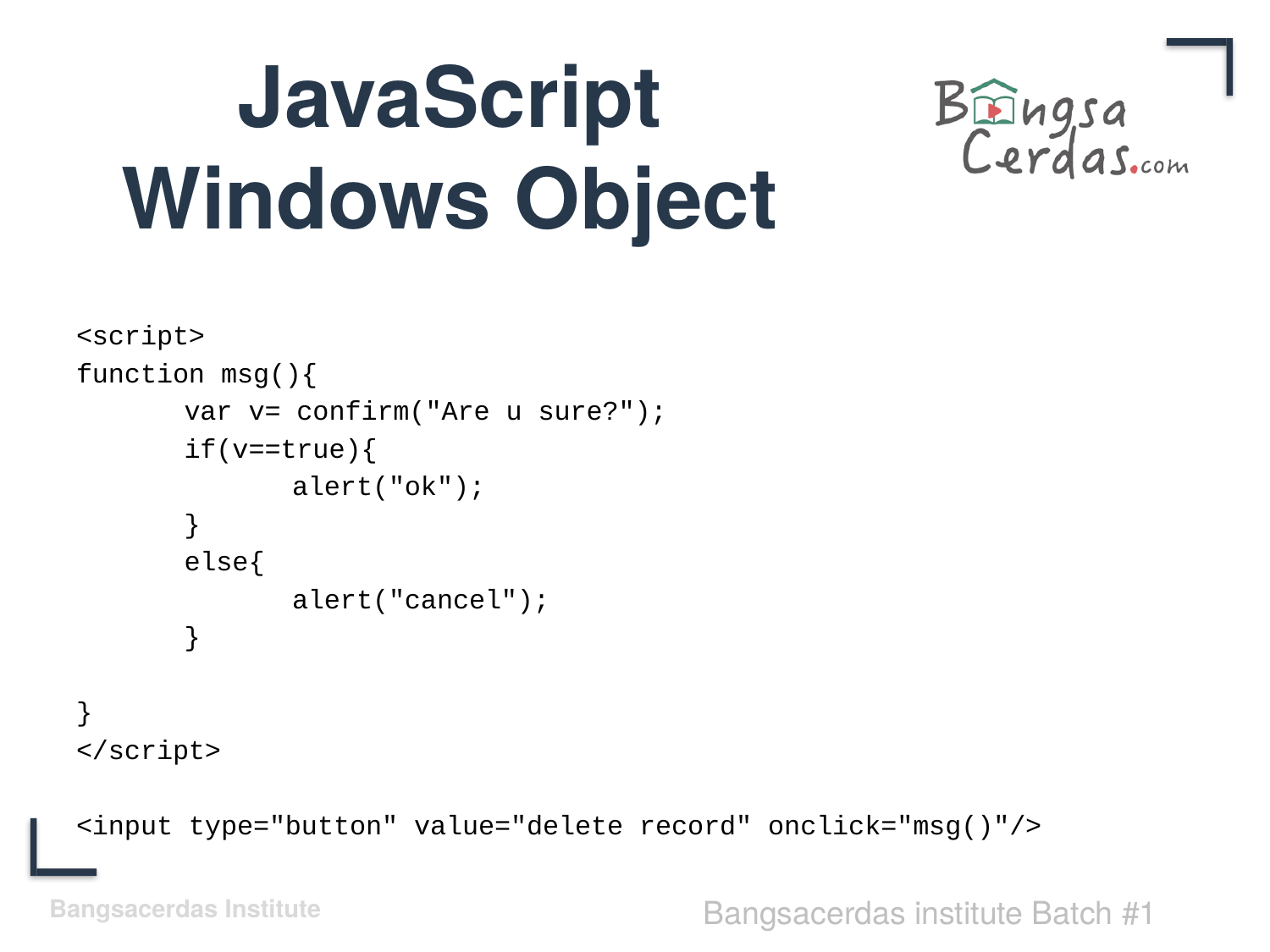

# JavaScript Windows Object
<script>
function msg(){
	var v= confirm("Are u sure?");
	if(v==true){
		alert("ok");
	}
	else{
		alert("cancel");
	}

}
</script>

<input type="button" value="delete record" onclick="msg()"/>